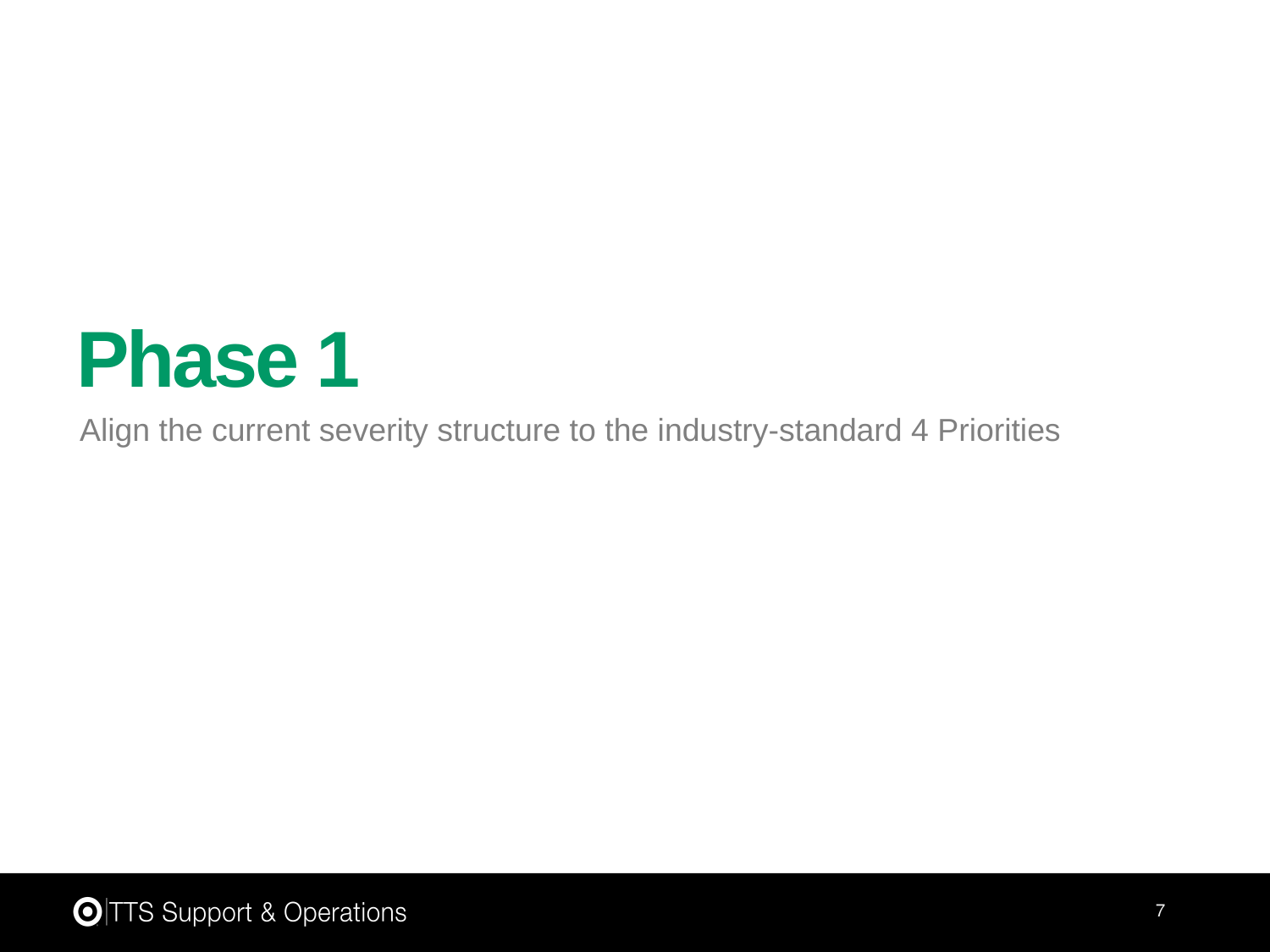

# Phase 1
Align the current severity structure to the industry-standard 4 Priorities
7